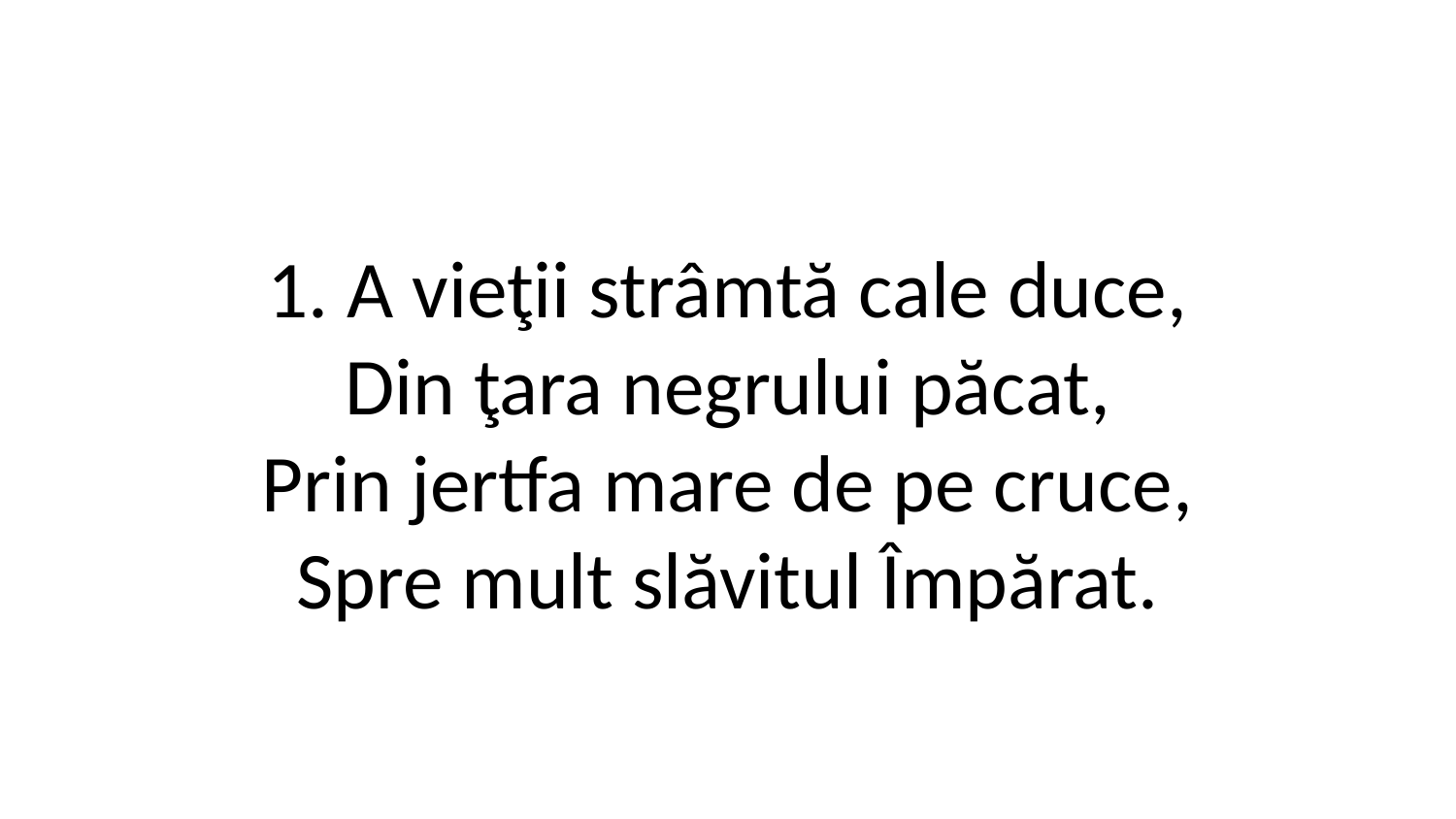

1. A vieţii strâmtă cale duce,
Din ţara negrului păcat,
Prin jertfa mare de pe cruce,
Spre mult slăvitul Împărat.